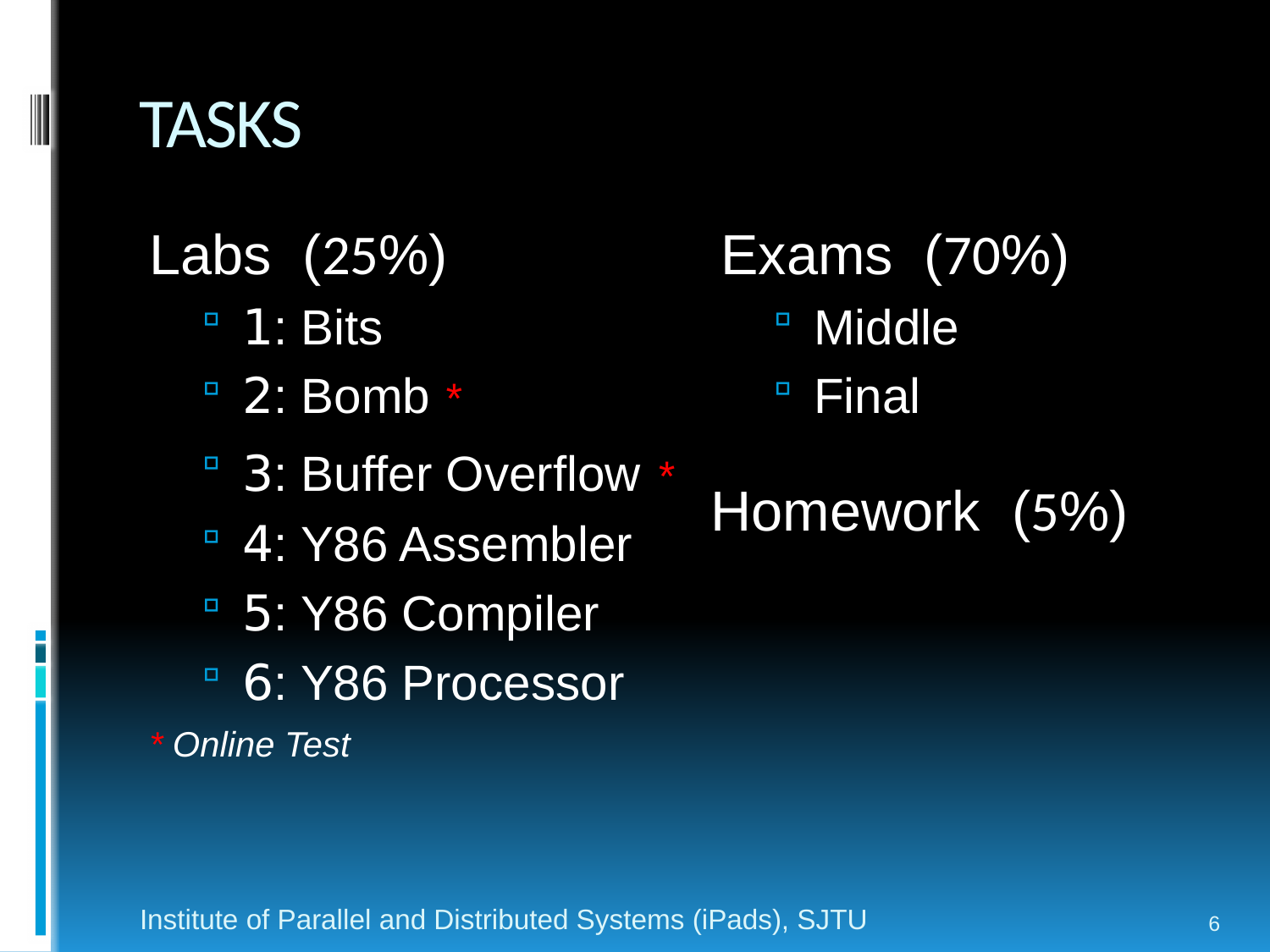

# TASKS
Labs  (25%)
1: Bits
2: Bomb *
3: Buffer Overflow *
4: Y86 Assembler
5: Y86 Compiler
6: Y86 Processor
* Online Test

Exams  (70%)
Middle
Final

Homework  (5%)
Institute of Parallel and Distributed Systems (iPads), SJTU
6